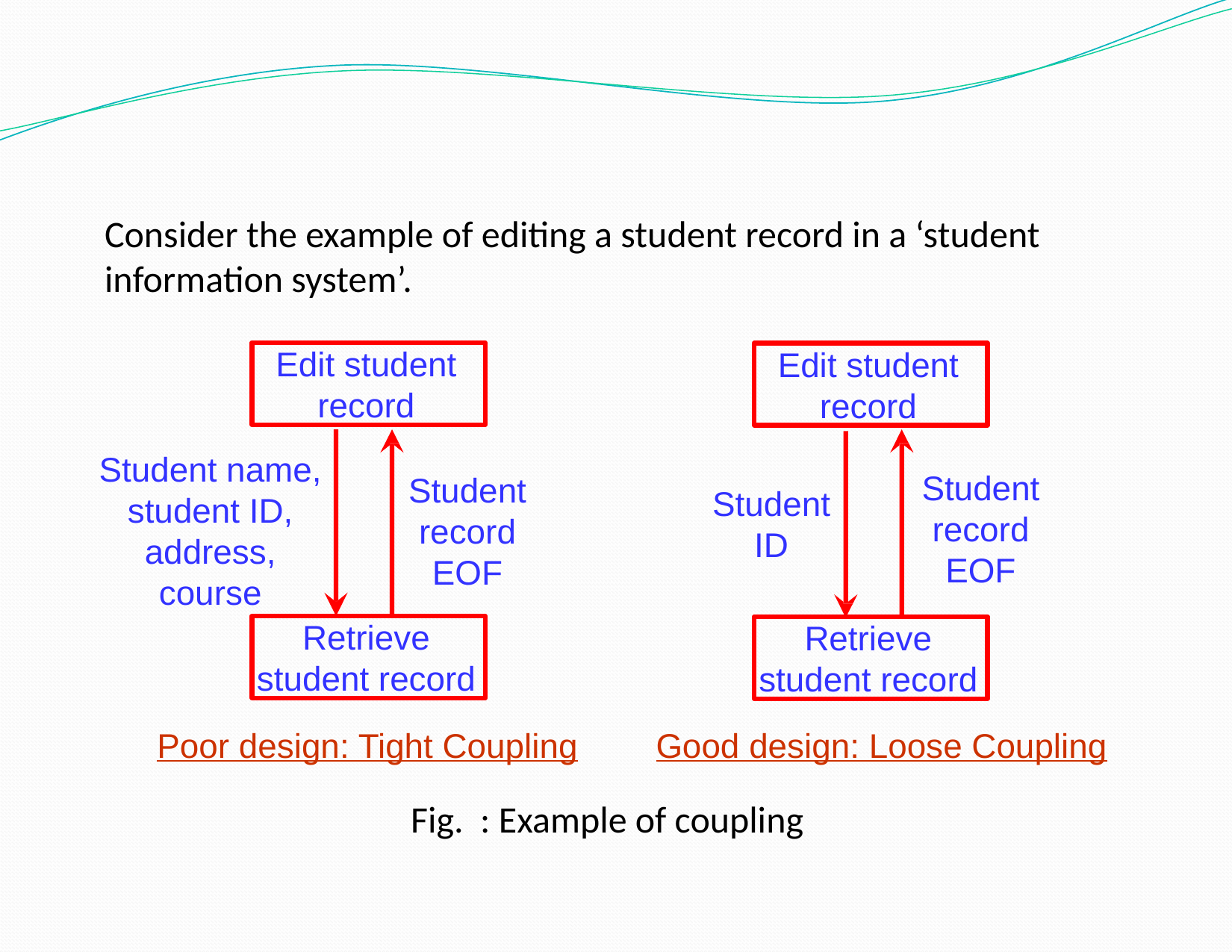

Consider the example of editing a student record in a ‘student information system’.
Edit student record
Edit student record

Student name, student ID, address, course
Student record EOF
Student record EOF
Student ID
Retrieve student record
Retrieve student record
Poor design: Tight Coupling
Good design: Loose Coupling
Fig.  : Example of coupling